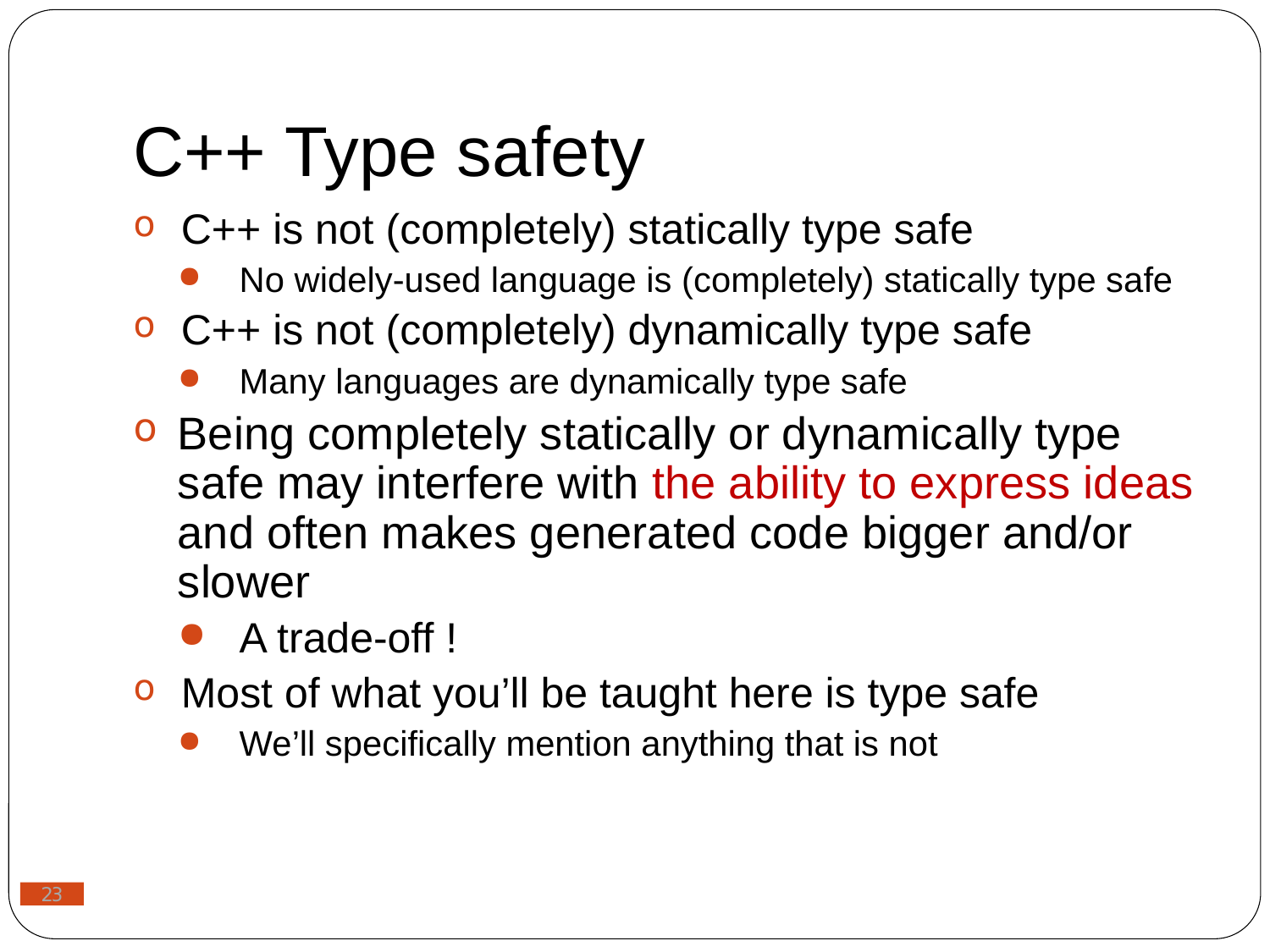

# C++ Type safety
C++ is not (completely) statically type safe
No widely-used language is (completely) statically type safe
C++ is not (completely) dynamically type safe
Many languages are dynamically type safe
Being completely statically or dynamically type safe may interfere with the ability to express ideas and often makes generated code bigger and/or slower
A trade-off !
Most of what you’ll be taught here is type safe
We’ll specifically mention anything that is not
23